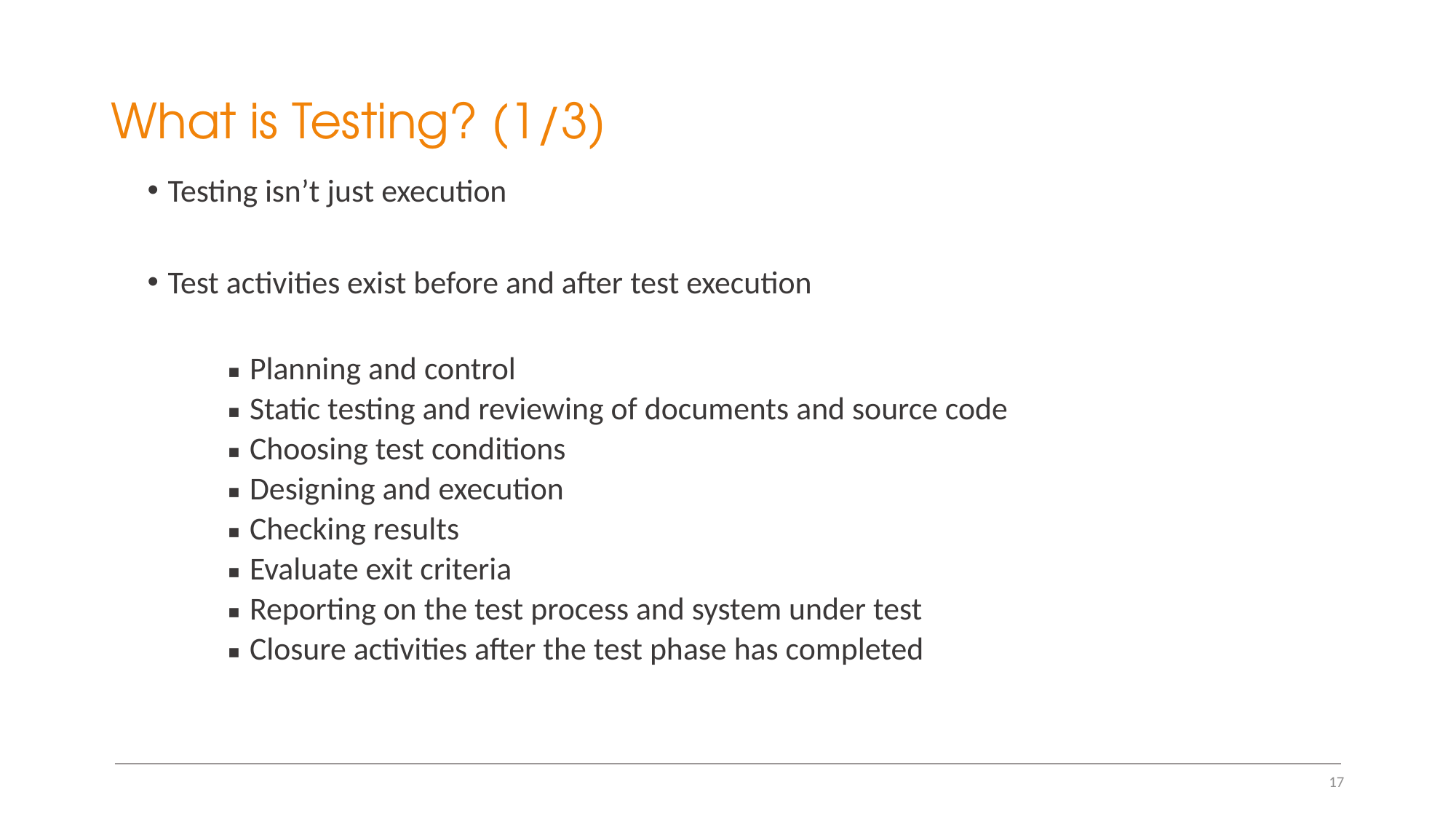

# What is Testing? (1/3)

Testing isn’t just execution

Test activities exist before and after test execution

Planning and control
Static testing and reviewing of documents and source code
Choosing test conditions
Designing and execution
Checking results
Evaluate exit criteria
Reporting on the test process and system under test
Closure activities after the test phase has completed

17